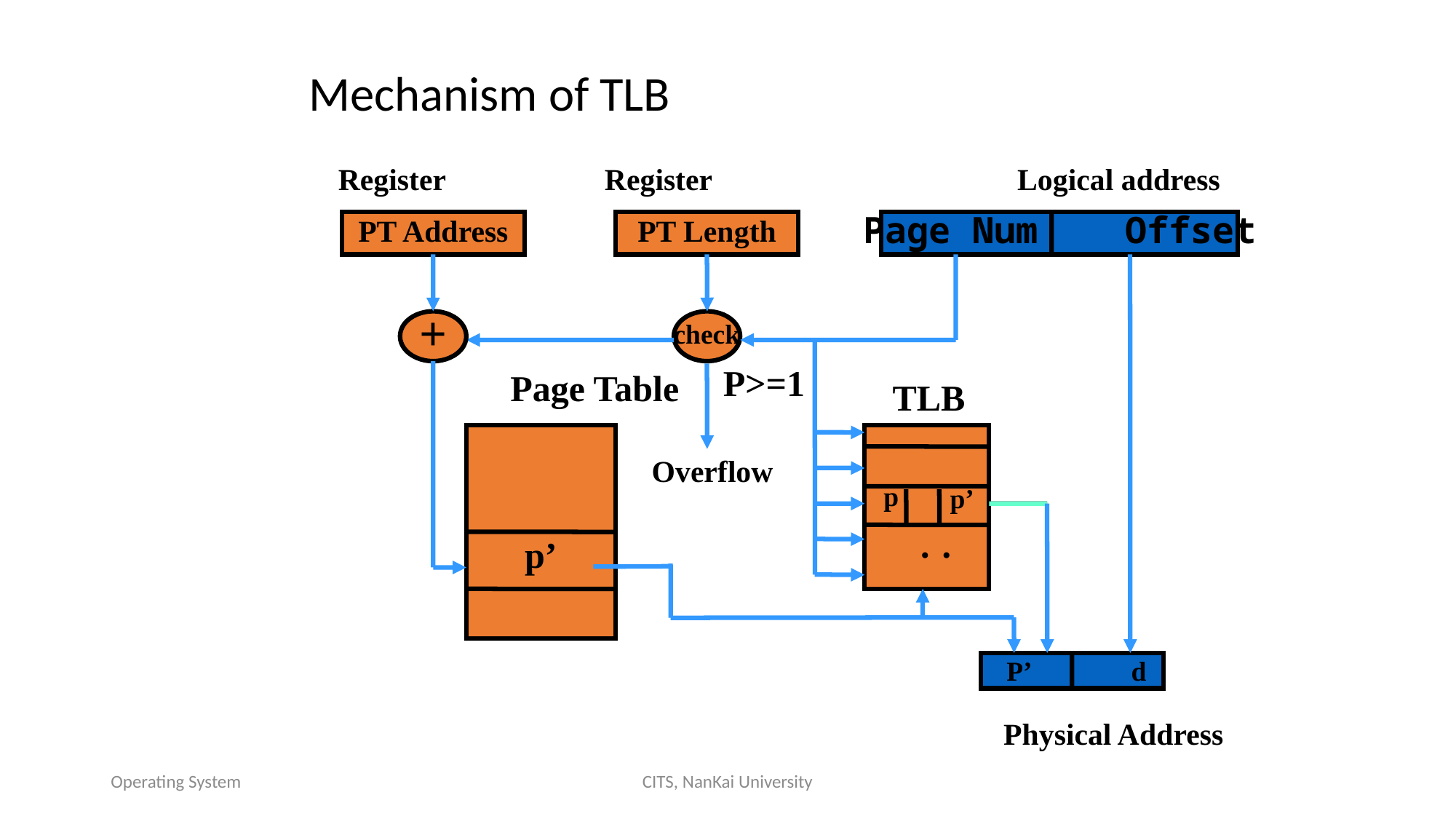

# Mechanism of TLB
Register
Register
Logical address
PT Address
PT Length
Page Num    Offset

+
check

P>=1

Page Table
TLB

p’

Overflow

p
p’

.
.

P’
d
Physical Address
Operating System
CITS, NanKai University
52